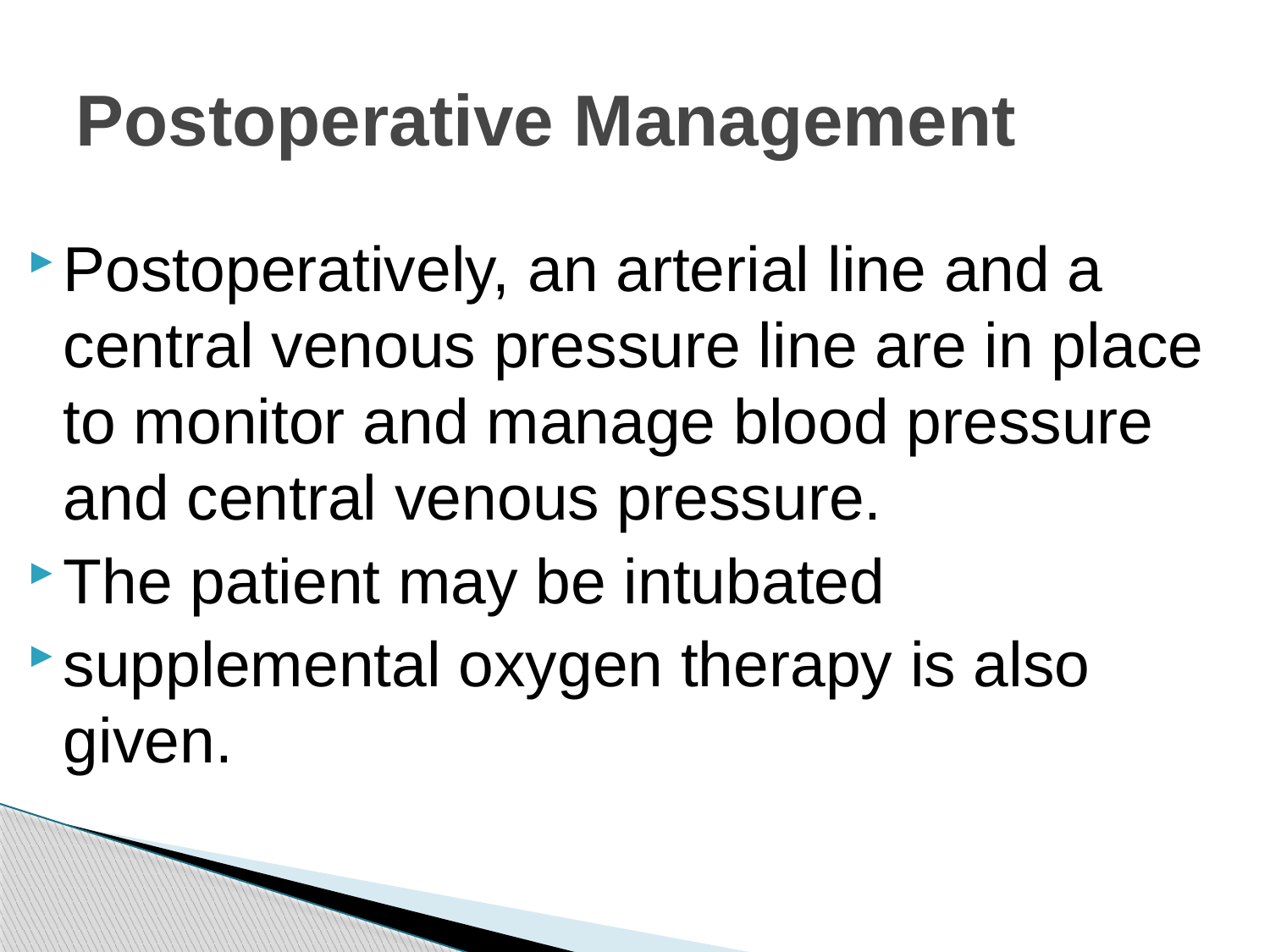

# Postoperative Management
Postoperatively, an arterial line and a central venous pressure line are in place to monitor and manage blood pressure and central venous pressure.
The patient may be intubated
supplemental oxygen therapy is also given.